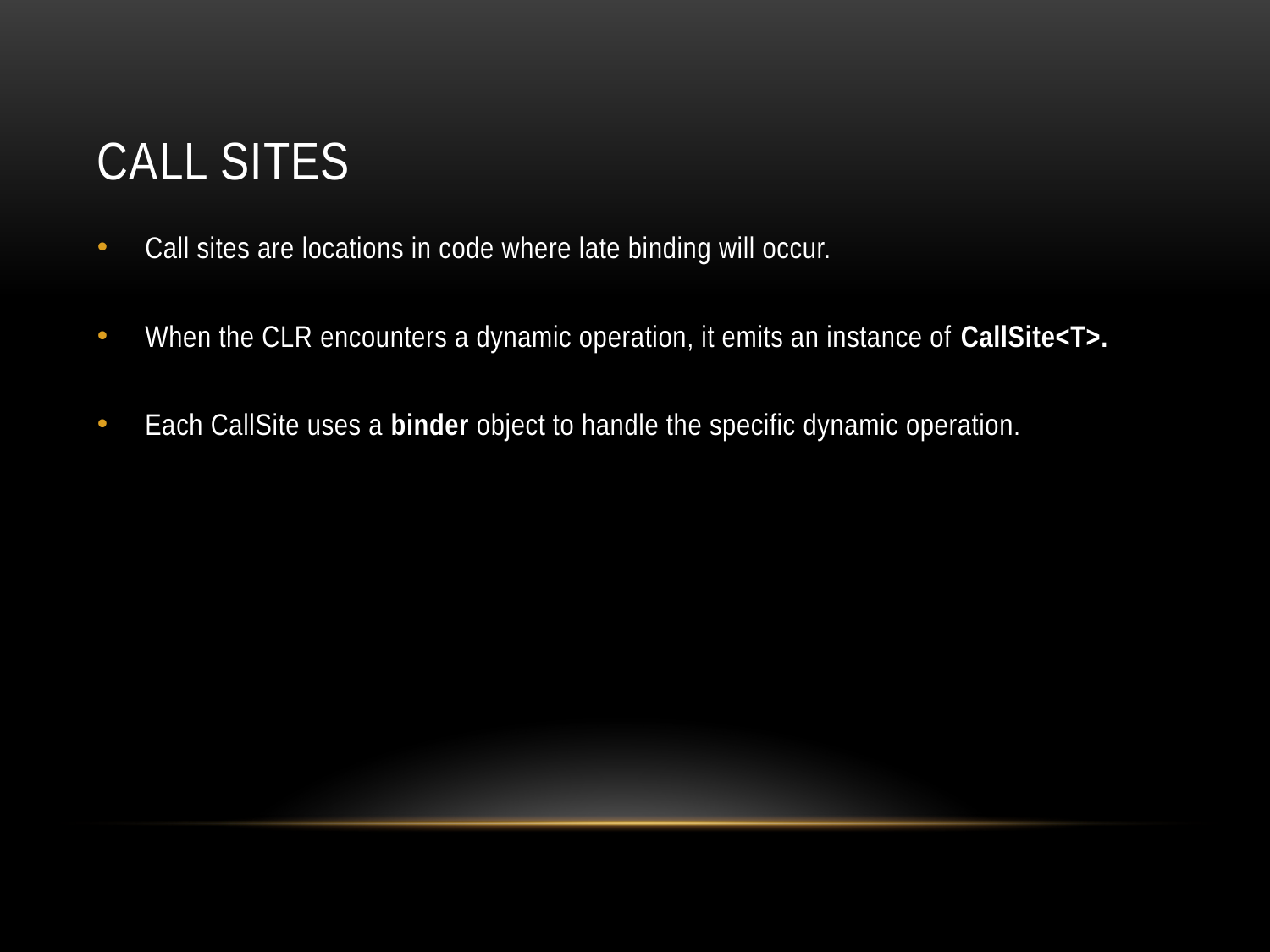

# CALL SITES
Call sites are locations in code where late binding will occur.
When the CLR encounters a dynamic operation, it emits an instance of CallSite<T>.
Each CallSite uses a binder object to handle the specific dynamic operation.